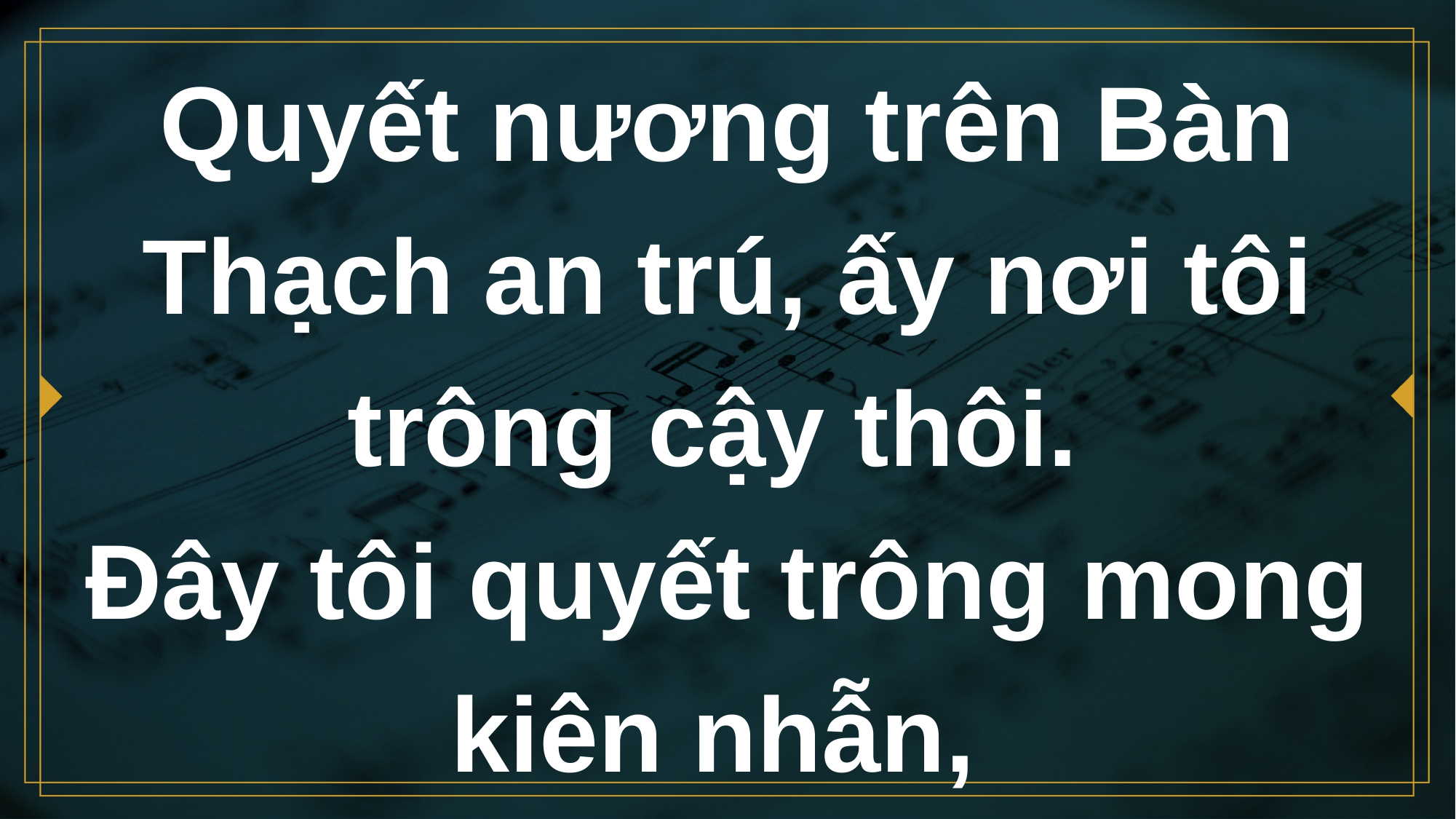

# Quyết nương trên Bàn Thạch an trú, ấy nơi tôi trông cậy thôi. Đây tôi quyết trông mong kiên nhẫn,